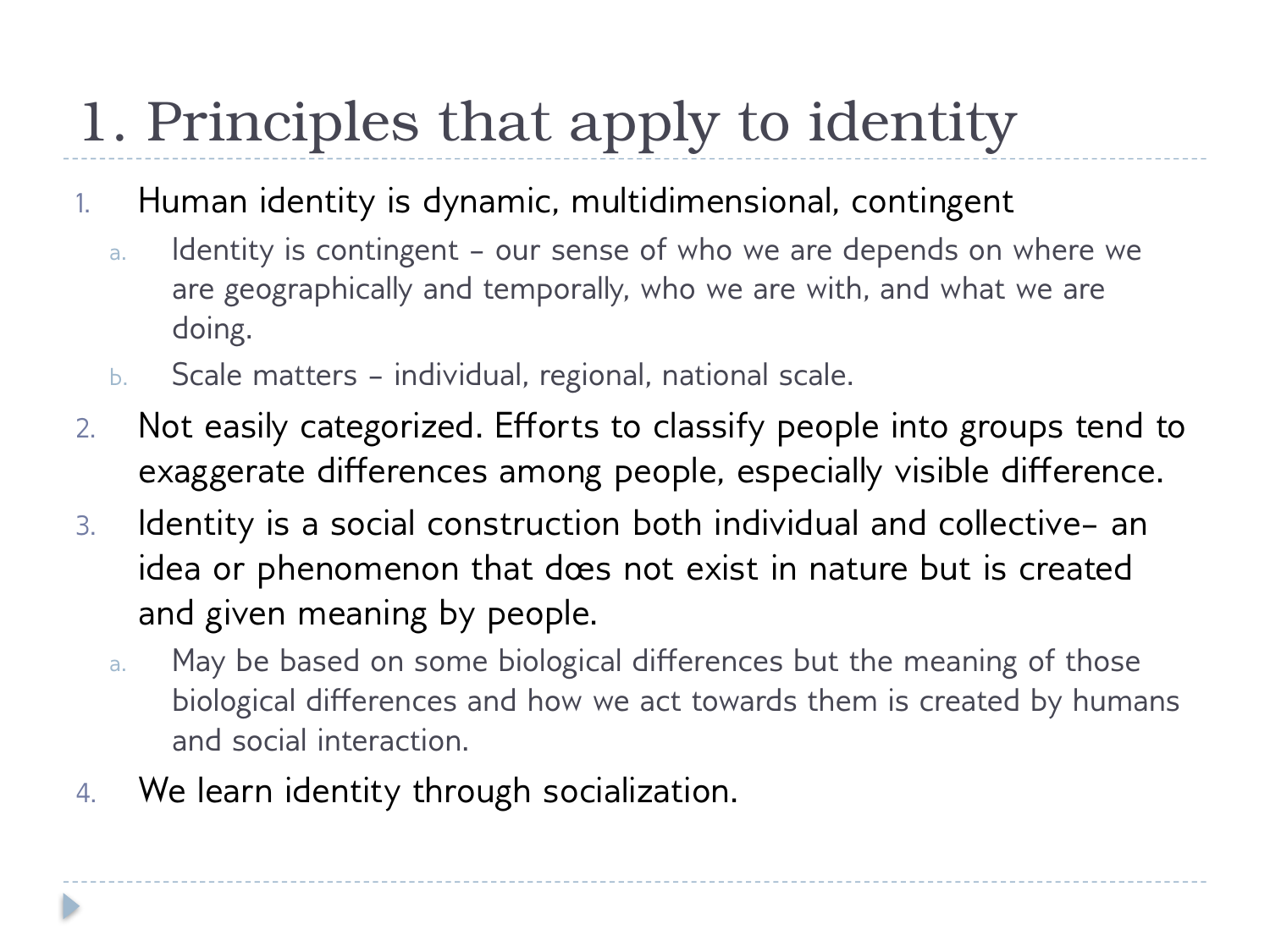

# 1. Principles that apply to identity
Human identity is dynamic, multidimensional, contingent
Identity is contingent – our sense of who we are depends on where we are geographically and temporally, who we are with, and what we are doing.
Scale matters – individual, regional, national scale.
Not easily categorized. Efforts to classify people into groups tend to exaggerate differences among people, especially visible difference.
Identity is a social construction both individual and collective– an idea or phenomenon that does not exist in nature but is created and given meaning by people.
May be based on some biological differences but the meaning of those biological differences and how we act towards them is created by humans and social interaction.
We learn identity through socialization.